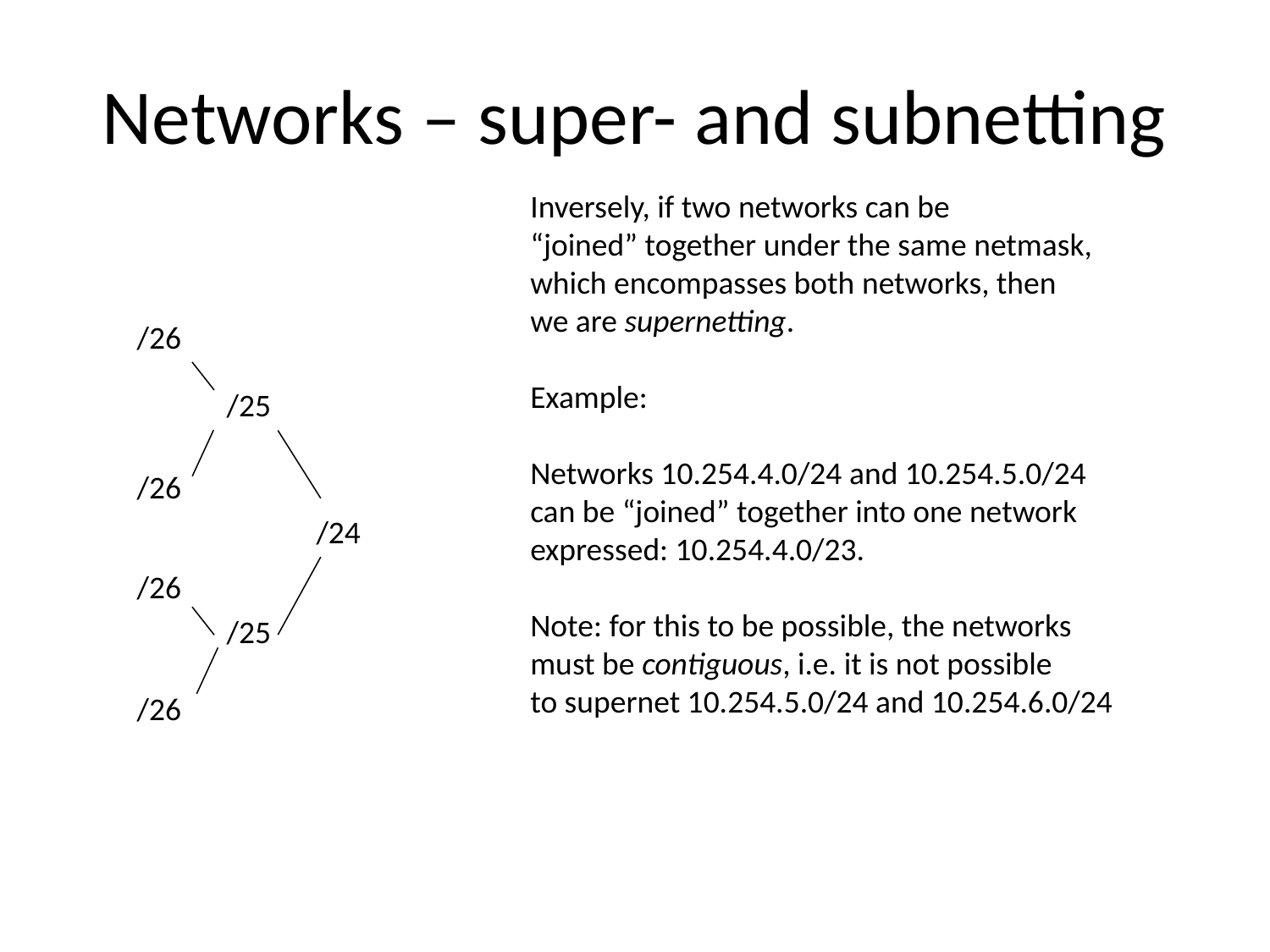

# Networks – super- and subnetting
Inversely, if two networks can be
“joined” together under the same netmask,
which encompasses both networks, then
we are supernetting.

Example:

Networks 10.254.4.0/24 and 10.254.5.0/24
can be “joined” together into one network
expressed: 10.254.4.0/23.

Note: for this to be possible, the networks
must be contiguous, i.e. it is not possible
to supernet 10.254.5.0/24 and 10.254.6.0/24
/26

/25

/26
/24

/26

/25

/26